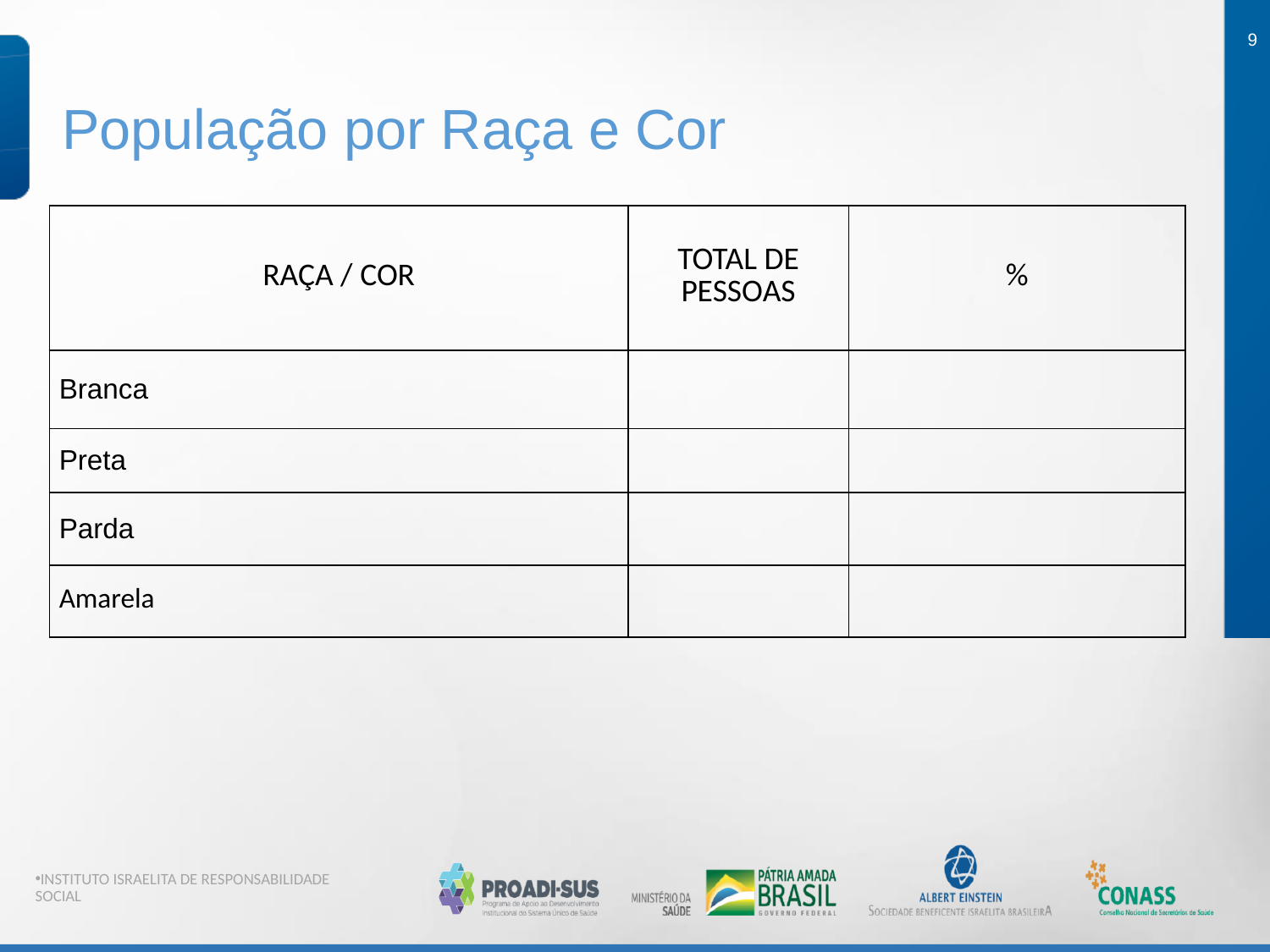

9
População por Raça e Cor
| RAÇA / COR | TOTAL DE PESSOAS | % |
| --- | --- | --- |
| Branca |  |  |
| Preta |  |  |
| Parda |  |  |
| Amarela |  |  |
INSTITUTO ISRAELITA DE RESPONSABILIDADE SOCIAL